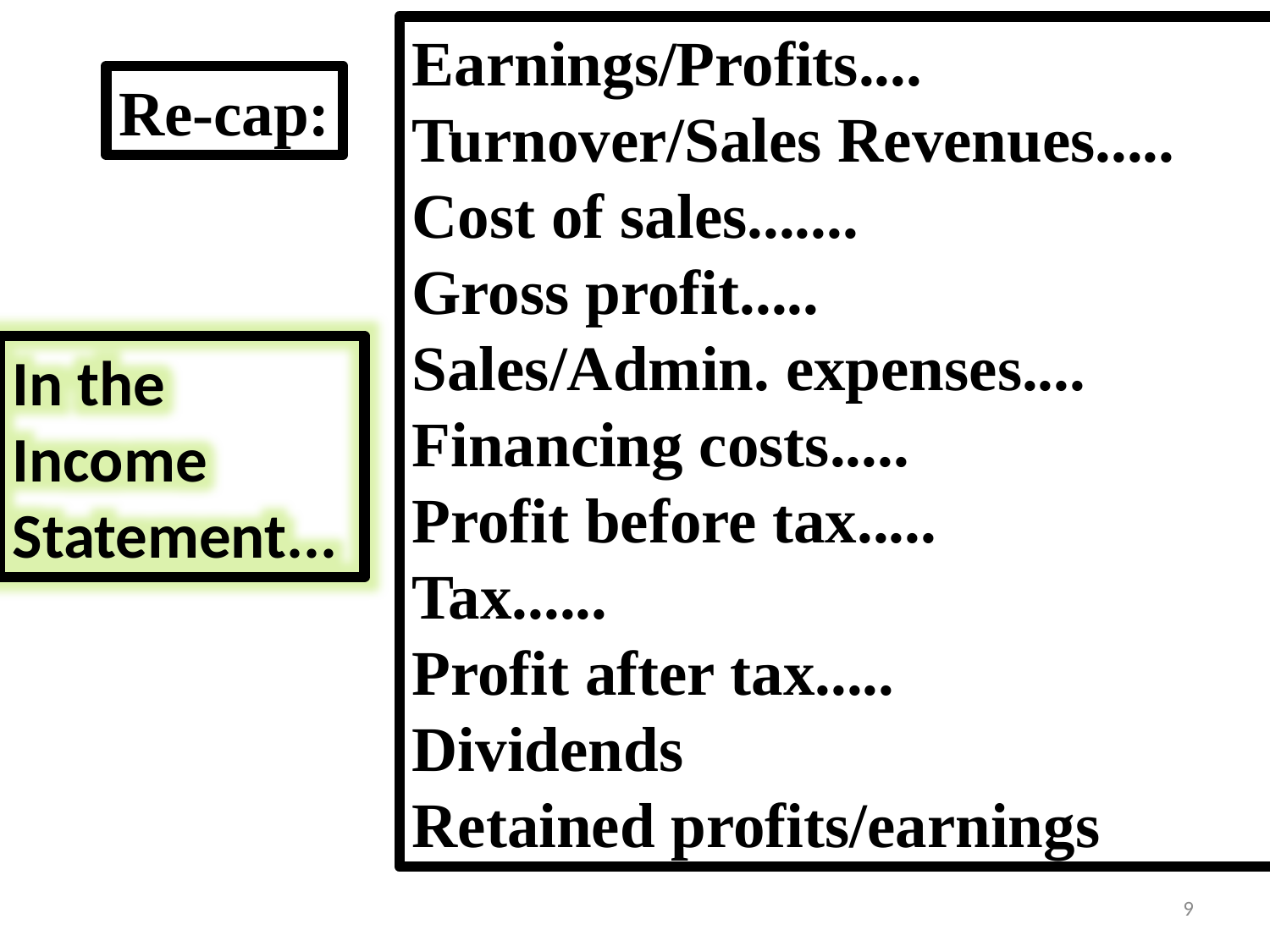

Earnings/Profits....
Turnover/Sales Revenues.....
Cost of sales.......
Gross profit.....
Sales/Admin. expenses....
Financing costs.....
Profit before tax.....
Tax......
Profit after tax.....
Dividends
Retained profits/earnings		.
Re-cap:
In the
Income
Statement...
9